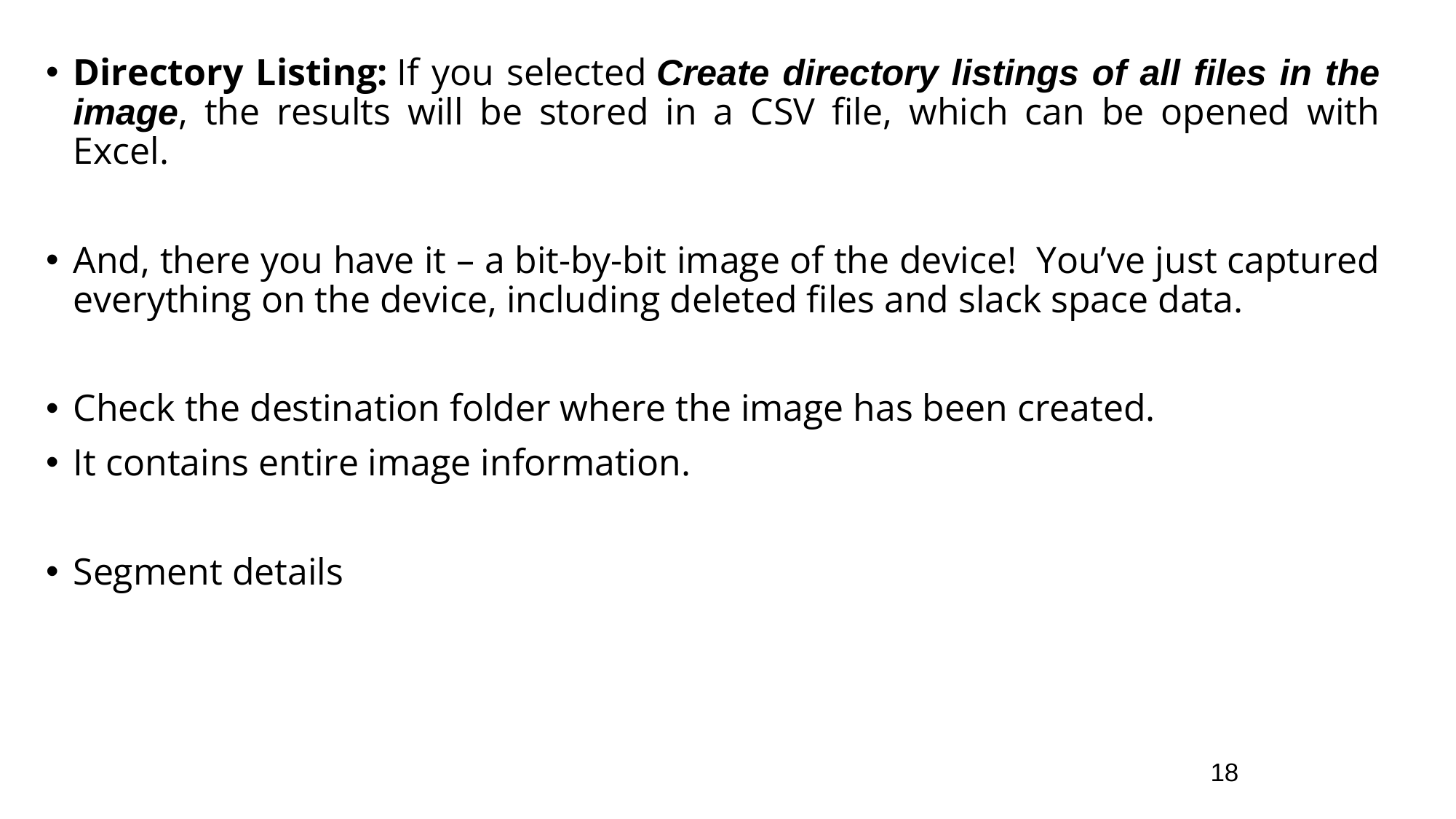

Directory Listing: If you selected Create directory listings of all files in the image, the results will be stored in a CSV file, which can be opened with Excel.

And, there you have it – a bit-by-bit image of the device!  You’ve just captured everything on the device, including deleted files and slack space data.

Check the destination folder where the image has been created.
It contains entire image information.

Segment details

18